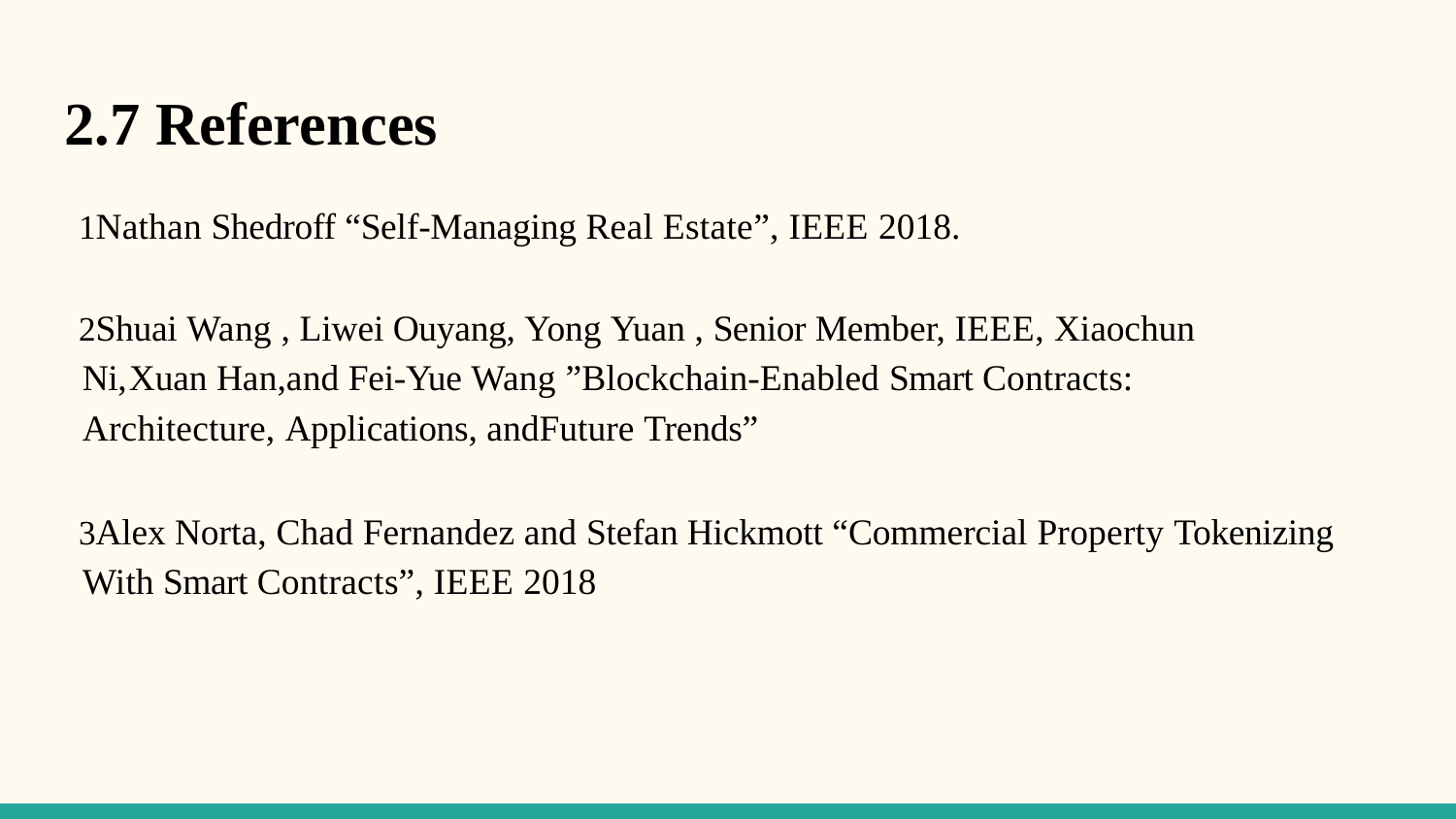

# 2.7 References
Nathan Shedroff “Self-Managing Real Estate”, IEEE 2018.

Shuai Wang , Liwei Ouyang, Yong Yuan , Senior Member, IEEE, Xiaochun  Ni,	Xuan Han,and Fei-Yue Wang ”Blockchain-Enabled Smart Contracts:  Architecture, Applications, andFuture Trends”

Alex Norta, Chad Fernandez and Stefan Hickmott “Commercial Property Tokenizing  With Smart Contracts”, IEEE 2018